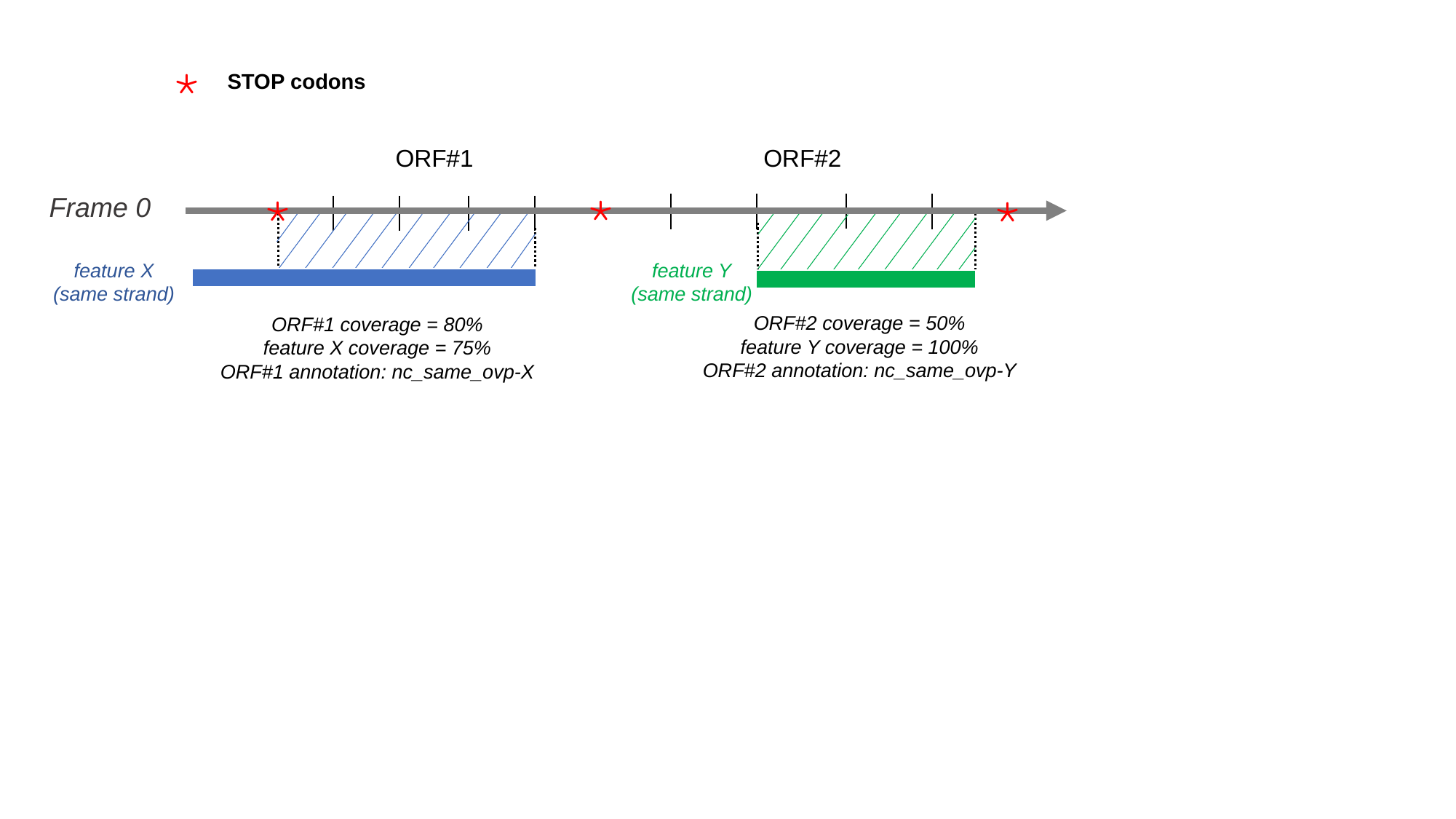

*
STOP codons
ORF#1
ORF#2
*
*
*
Frame 0
feature X
(same strand)
feature Y
(same strand)

ORF#2 coverage = 50%
feature Y coverage = 100%
ORF#2 annotation: nc_same_ovp-Y
ORF#1 coverage = 80%
feature X coverage = 75%
ORF#1 annotation: nc_same_ovp-X